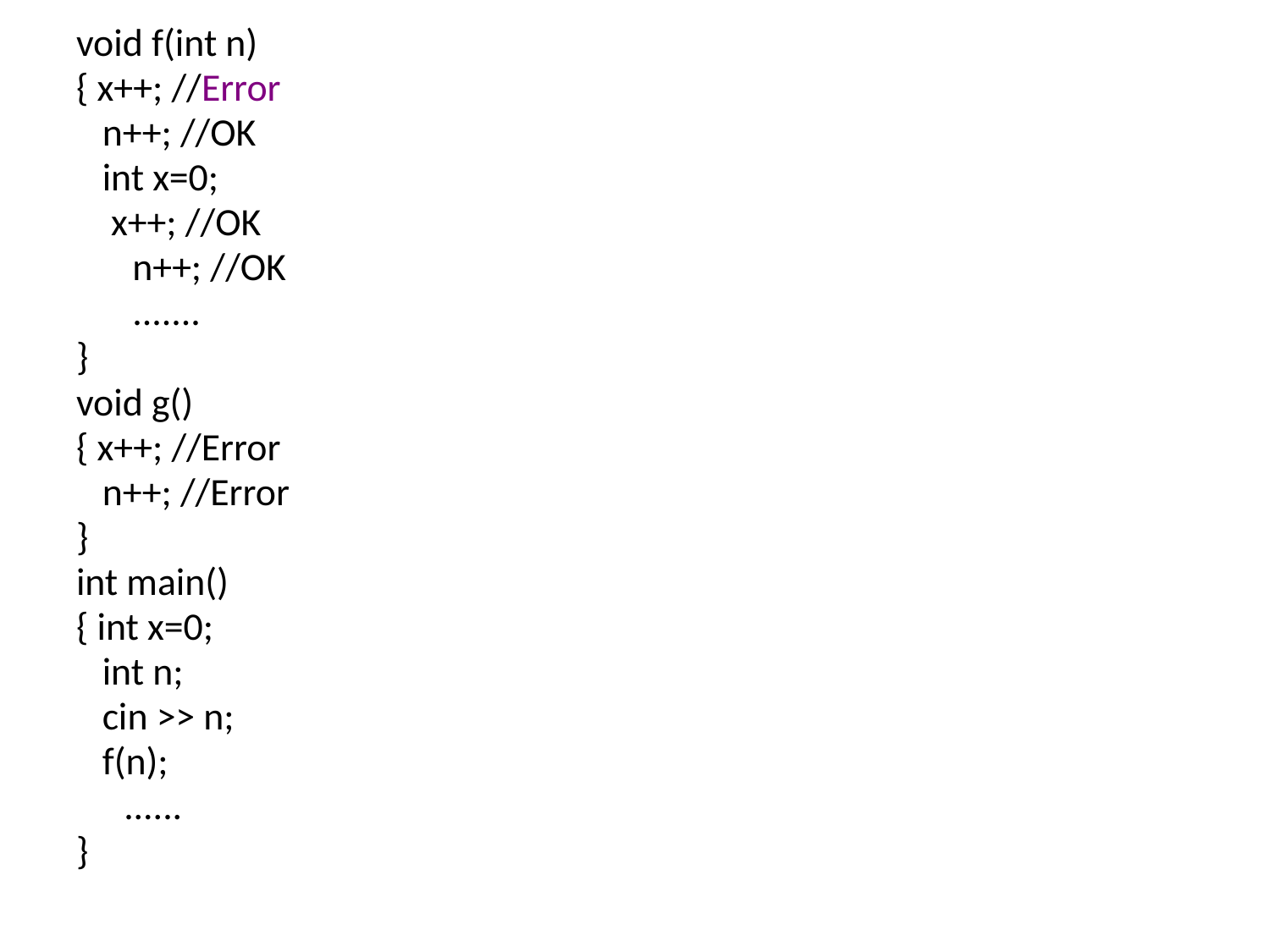

void f(int n)
{ x++; //Error
   n++; //OK
   int x=0;
    x++; //OK
	 n++; //OK
	 .......
}
void g()
{ x++; //Error
   n++; //Error
}
int main()
{ int x=0;
   int n;
   cin >> n;
   f(n);
	......
}